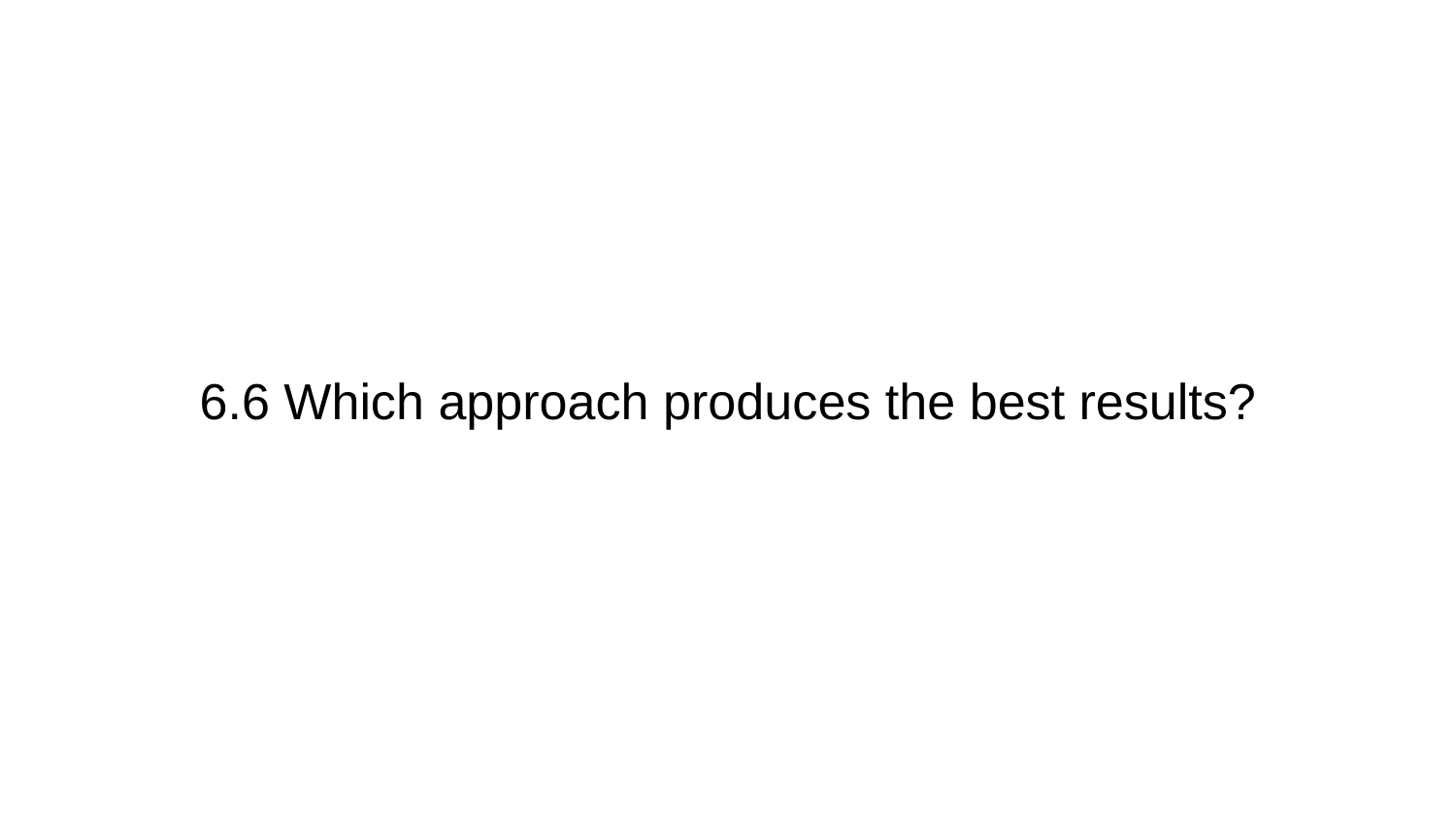

# 6.6 Which approach produces the best results?